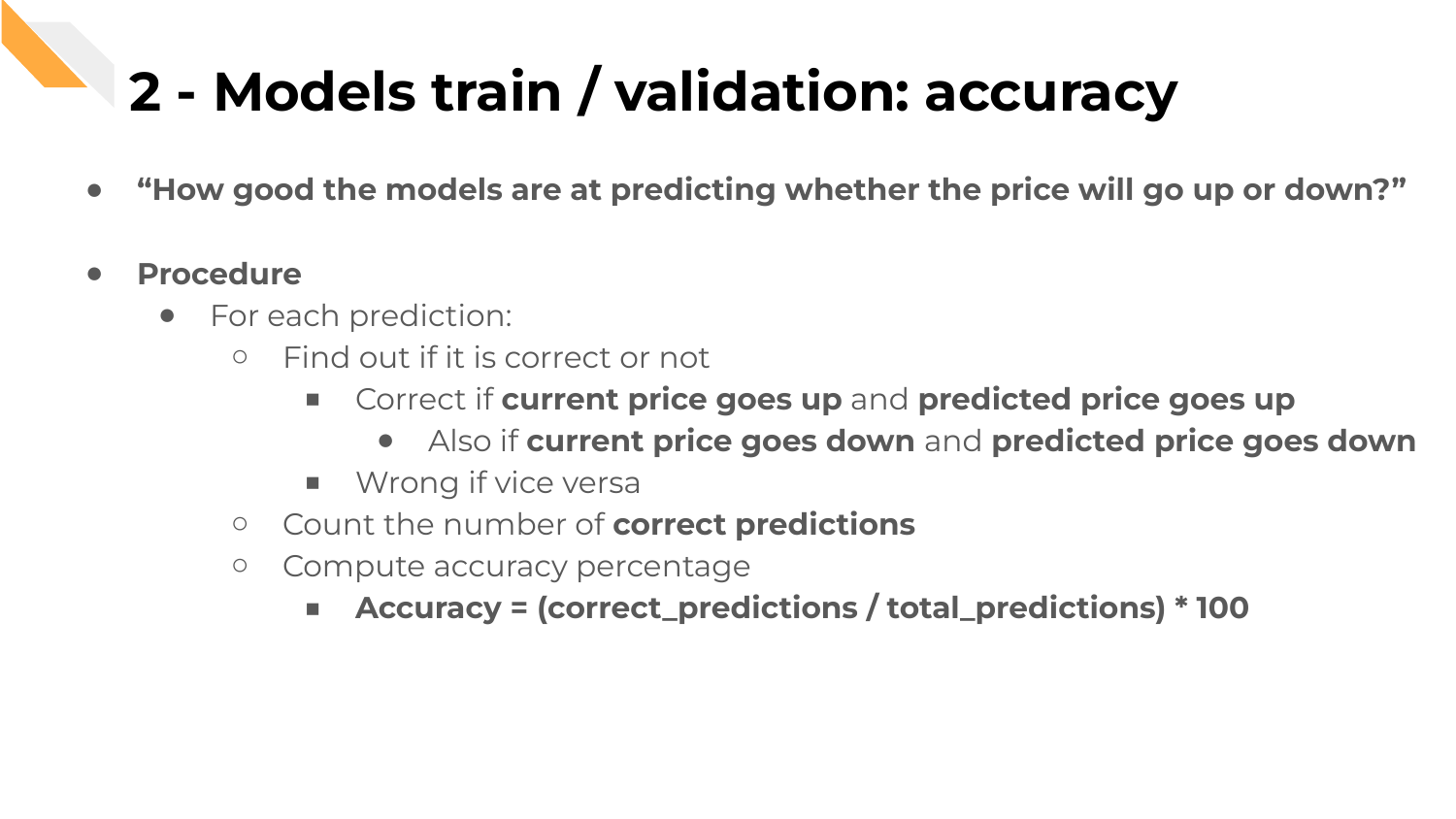

2 - Models train / validation: accuracy
“How good the models are at predicting whether the price will go up or down?”

Procedure
For each prediction:
Find out if it is correct or not
Correct if current price goes up and predicted price goes up
Also if current price goes down and predicted price goes down
Wrong if vice versa
Count the number of correct predictions
Compute accuracy percentage
Accuracy = (correct_predictions / total_predictions) * 100